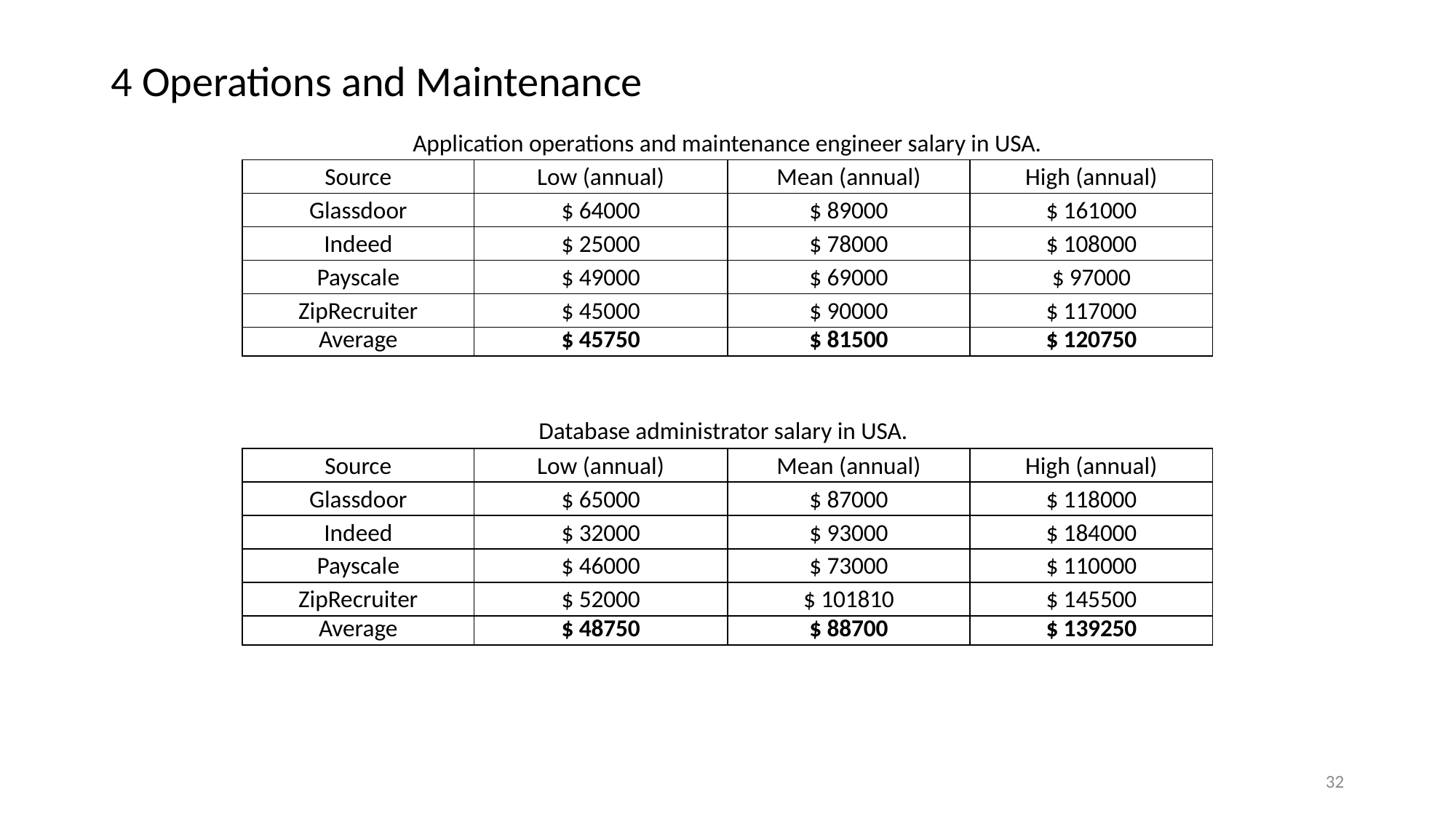

# 4 Operations and Maintenance
Application operations and maintenance engineer salary in USA.

| Source | Low (annual) | Mean (annual) | High (annual) |
| --- | --- | --- | --- |
| Glassdoor | $ 64000 | $ 89000 | $ 161000 |
| Indeed | $ 25000 | $ 78000 | $ 108000 |
| Payscale | $ 49000 | $ 69000 | $ 97000 |
| ZipRecruiter | $ 45000 | $ 90000 | $ 117000 |
| Average | $ 45750 | $ 81500 | $ 120750 |
Database administrator salary in USA.
| Source | Low (annual) | Mean (annual) | High (annual) |
| --- | --- | --- | --- |
| Glassdoor | $ 65000 | $ 87000 | $ 118000 |
| Indeed | $ 32000 | $ 93000 | $ 184000 |
| Payscale | $ 46000 | $ 73000 | $ 110000 |
| ZipRecruiter | $ 52000 | $ 101810 | $ 145500 |
| Average | $ 48750 | $ 88700 | $ 139250 |
32